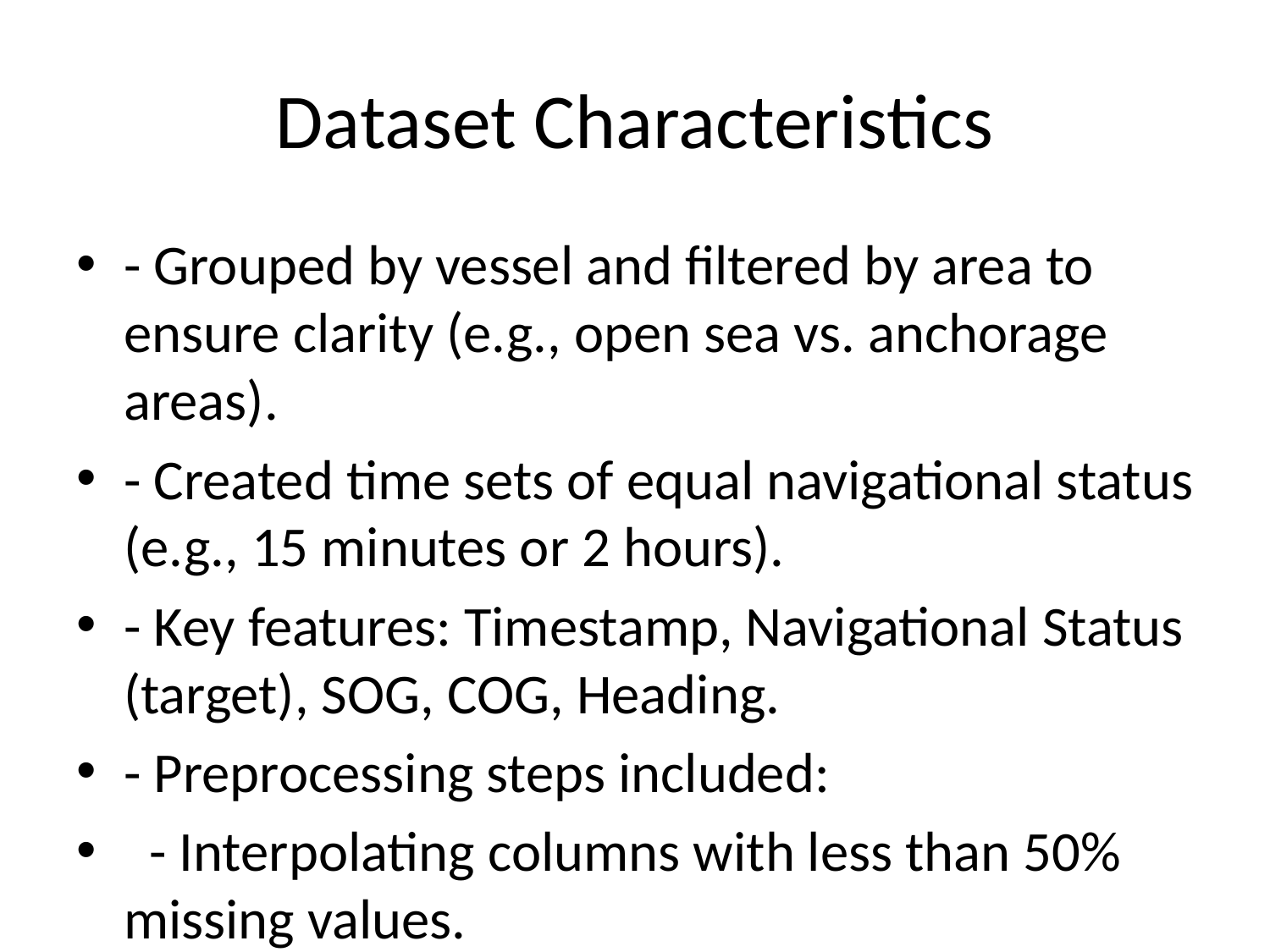

# Dataset Characteristics
- Grouped by vessel and filtered by area to ensure clarity (e.g., open sea vs. anchorage areas).
- Created time sets of equal navigational status (e.g., 15 minutes or 2 hours).
- Key features: Timestamp, Navigational Status (target), SOG, COG, Heading.
- Preprocessing steps included:
  - Interpolating columns with less than 50% missing values.
  - Standardizing datasets to the same length and interval.
  - Subtracting the initial course from all COG and Heading values.
  - Cyclical encoding of circular values like COG and Heading.